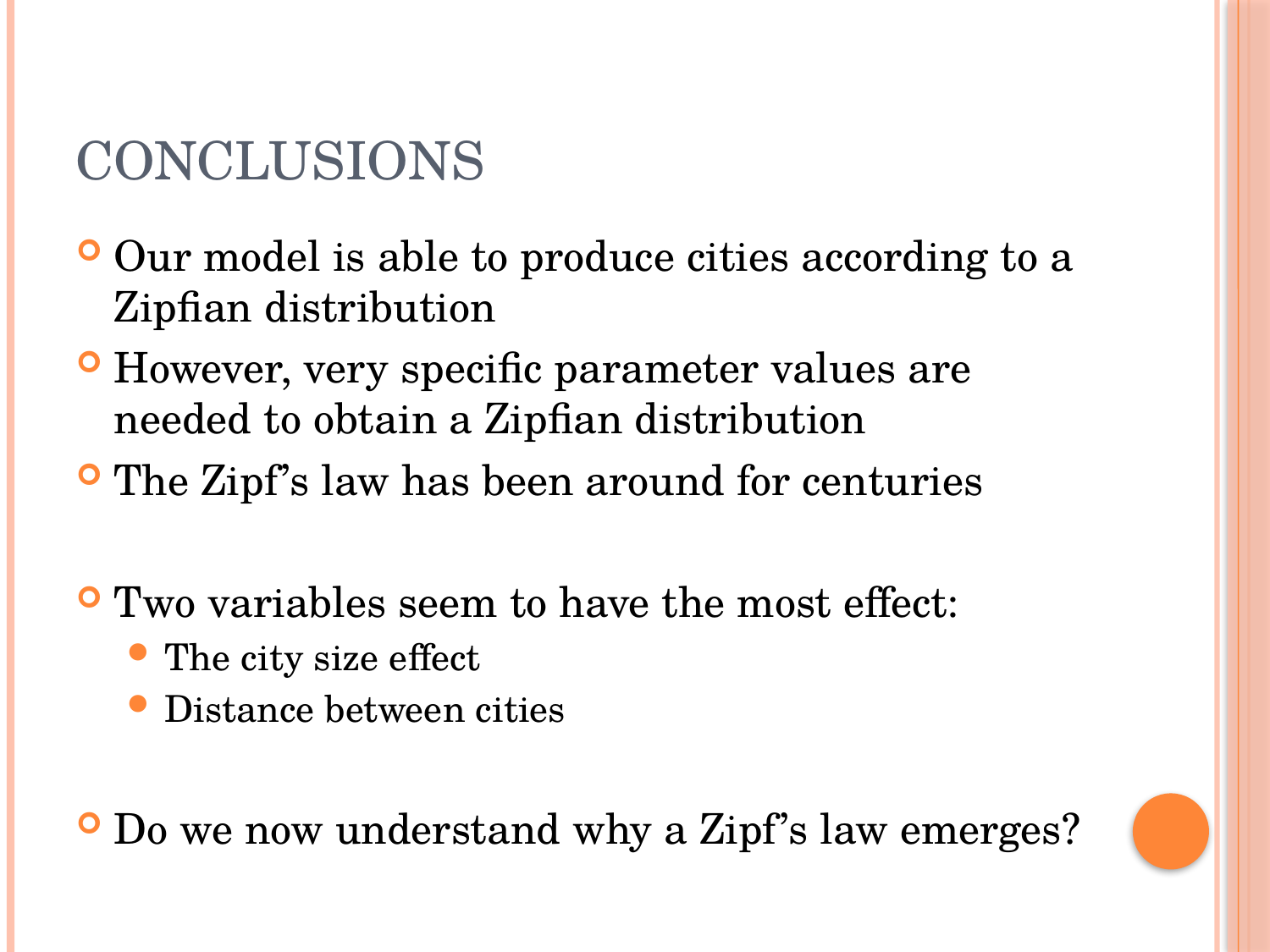

# Conclusions
Our model is able to produce cities according to a Zipfian distribution
However, very specific parameter values are needed to obtain a Zipfian distribution
The Zipf’s law has been around for centuries

Two variables seem to have the most effect:
The city size effect
Distance between cities

Do we now understand why a Zipf’s law emerges?